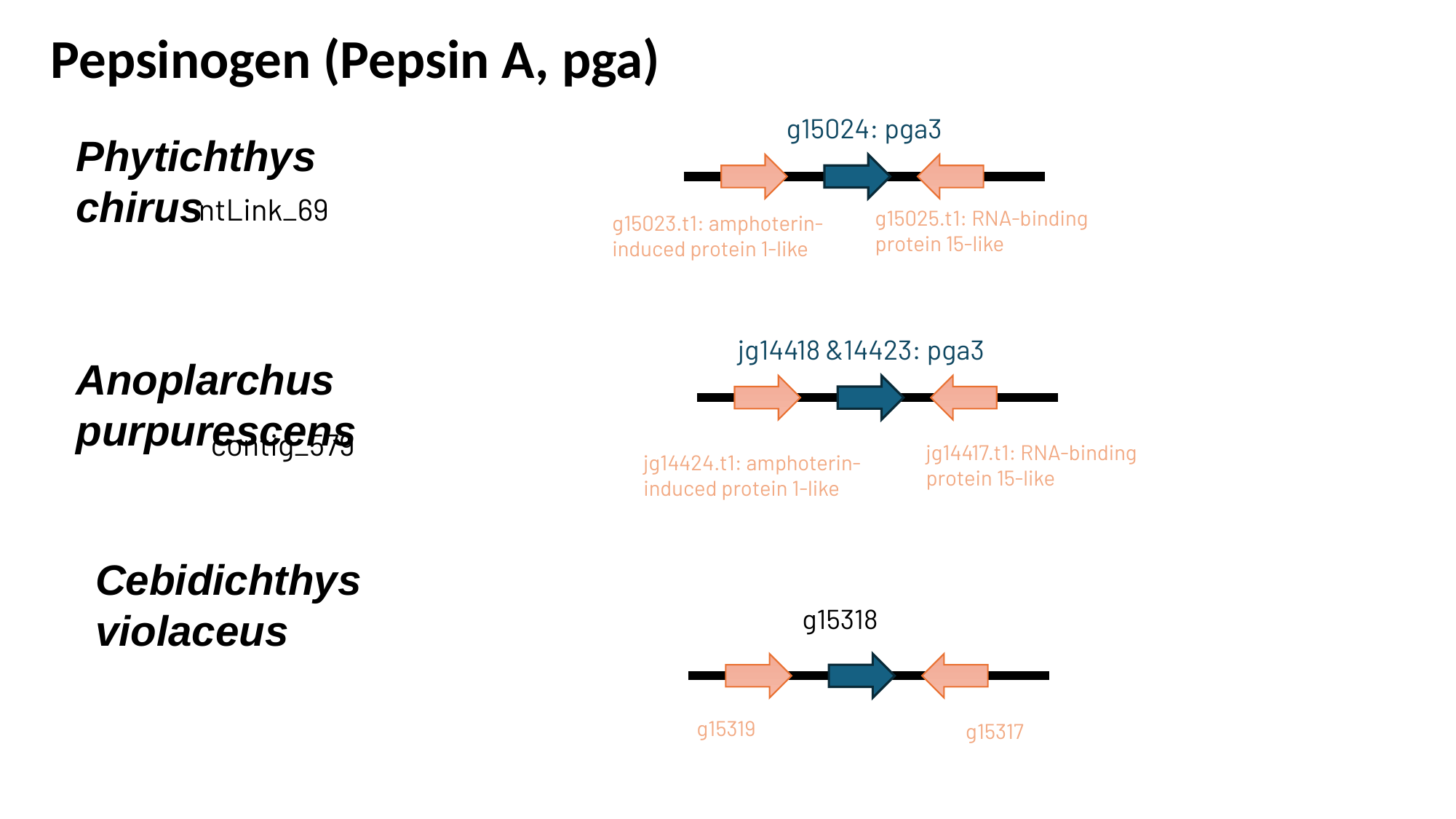

Pepsinogen (Pepsin A, pga)
g15024: pga3
Phytichthys chirus

ntLink_69
g15025.t1: RNA-binding protein 15-like
g15023.t1: amphoterin-induced protein 1-like
jg14418 &14423: pga3
Anoplarchus purpurescens

contig_579
jg14417.t1: RNA-binding protein 15-like
jg14424.t1: amphoterin-induced protein 1-like
Cebidichthys violaceus
g15318

g15319
g15317